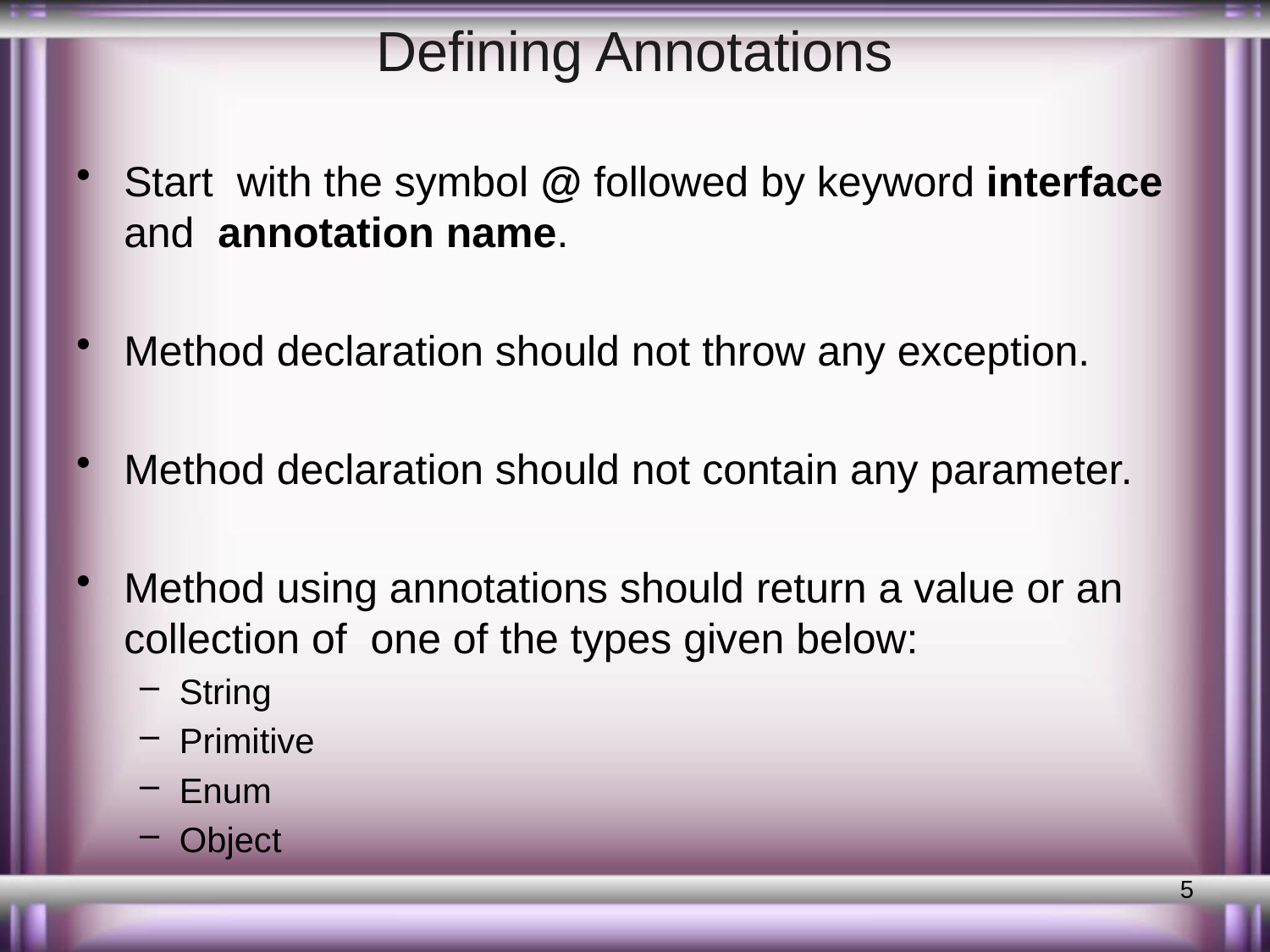

# Defining Annotations
Start  with the symbol @ followed by keyword interface  and  annotation name.

Method declaration should not throw any exception.

Method declaration should not contain any parameter.

Method using annotations should return a value or an collection of  one of the types given below:
String
Primitive
Enum
Object

5